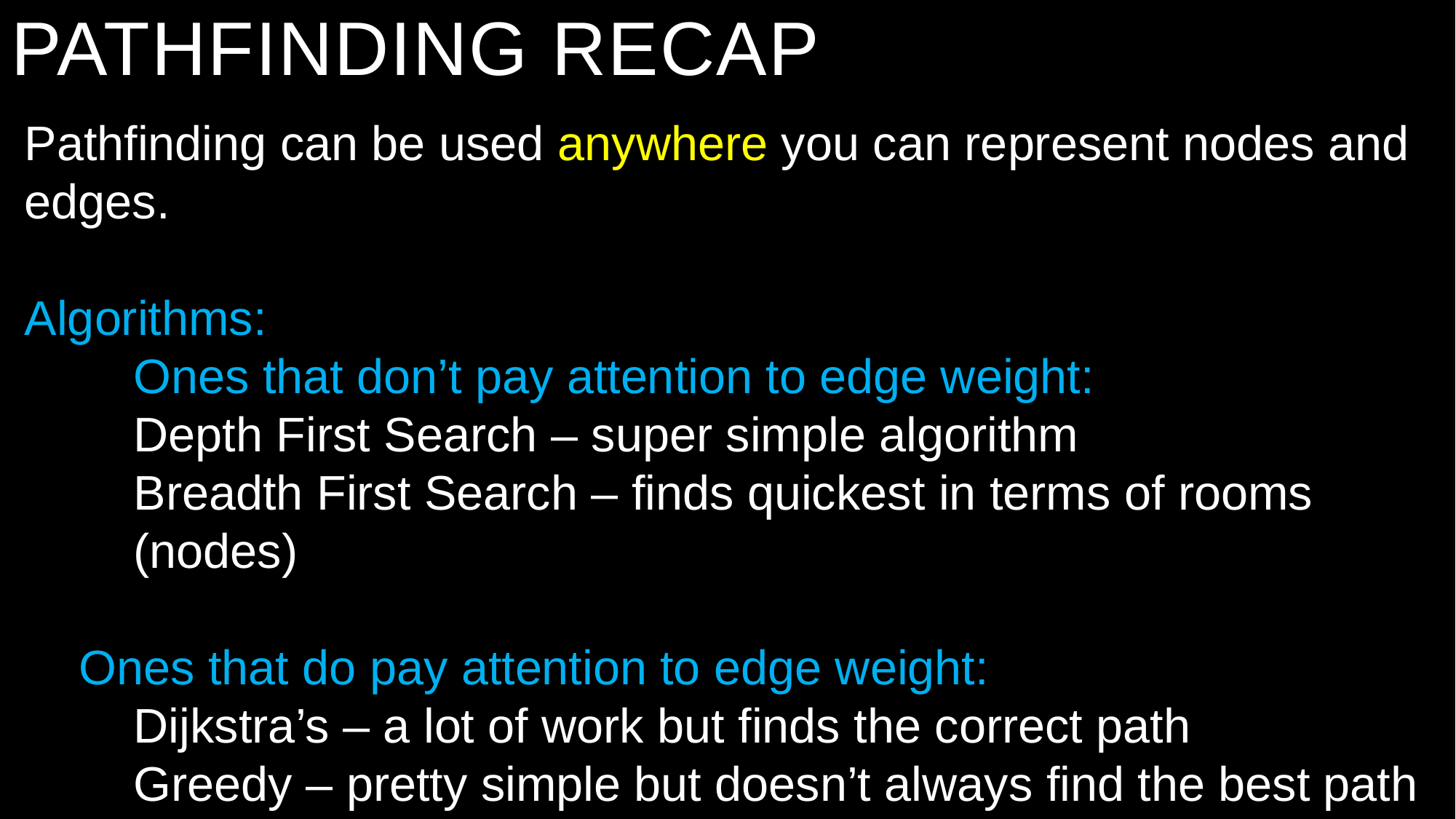

# Pathfinding Recap
Pathfinding can be used anywhere you can represent nodes and edges.

Algorithms:
	Ones that don’t pay attention to edge weight:
Depth First Search – super simple algorithm
Breadth First Search – finds quickest in terms of rooms (nodes)

Ones that do pay attention to edge weight:
Dijkstra’s – a lot of work but finds the correct path
Greedy – pretty simple but doesn’t always find the best path
A* – the champ if you have a heuristic